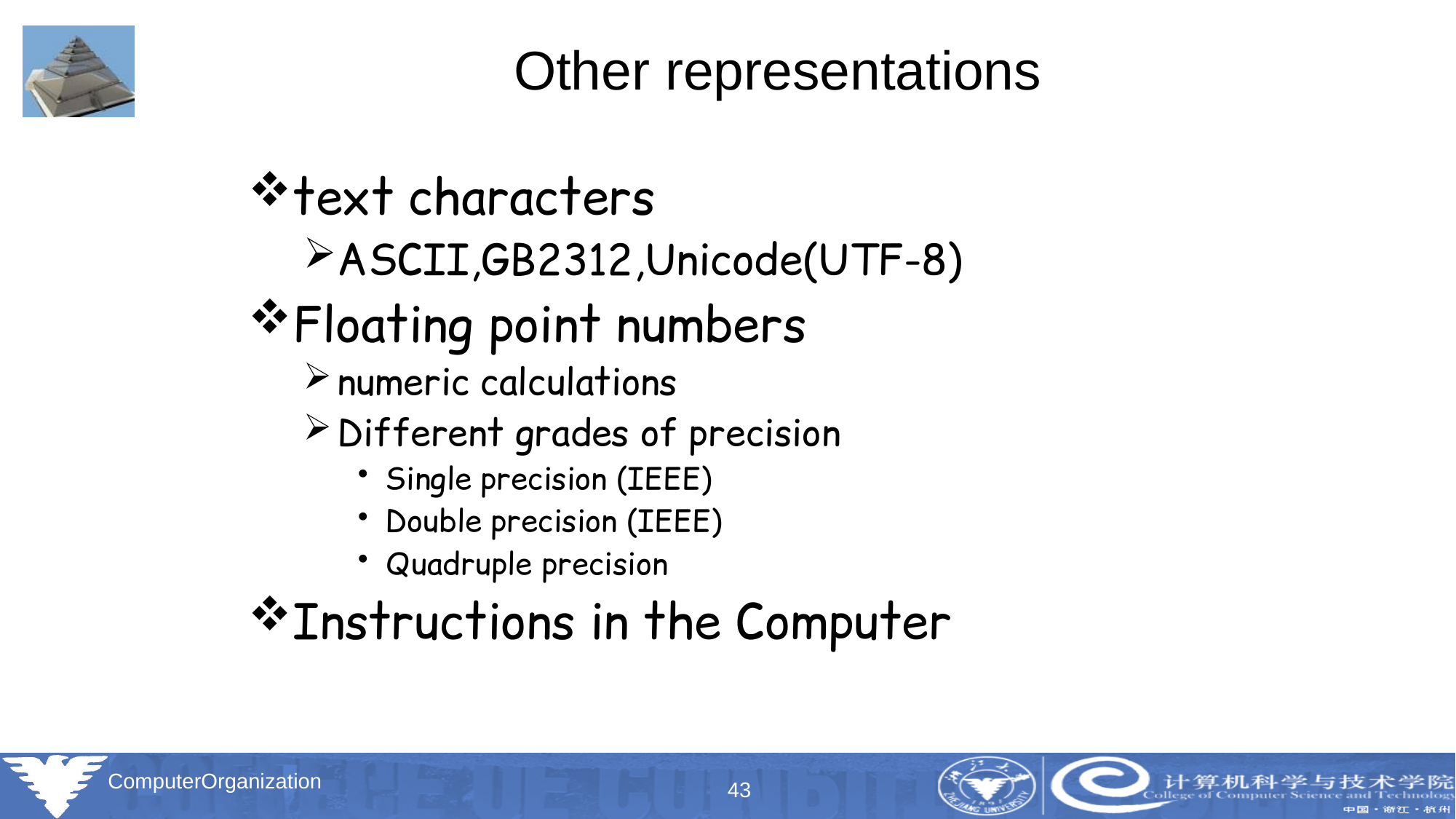

# Other representations
text characters
ASCII,GB2312,Unicode(UTF-8)
Floating point numbers
numeric calculations
Different grades of precision
Single precision (IEEE)
Double precision (IEEE)
Quadruple precision
Instructions in the Computer